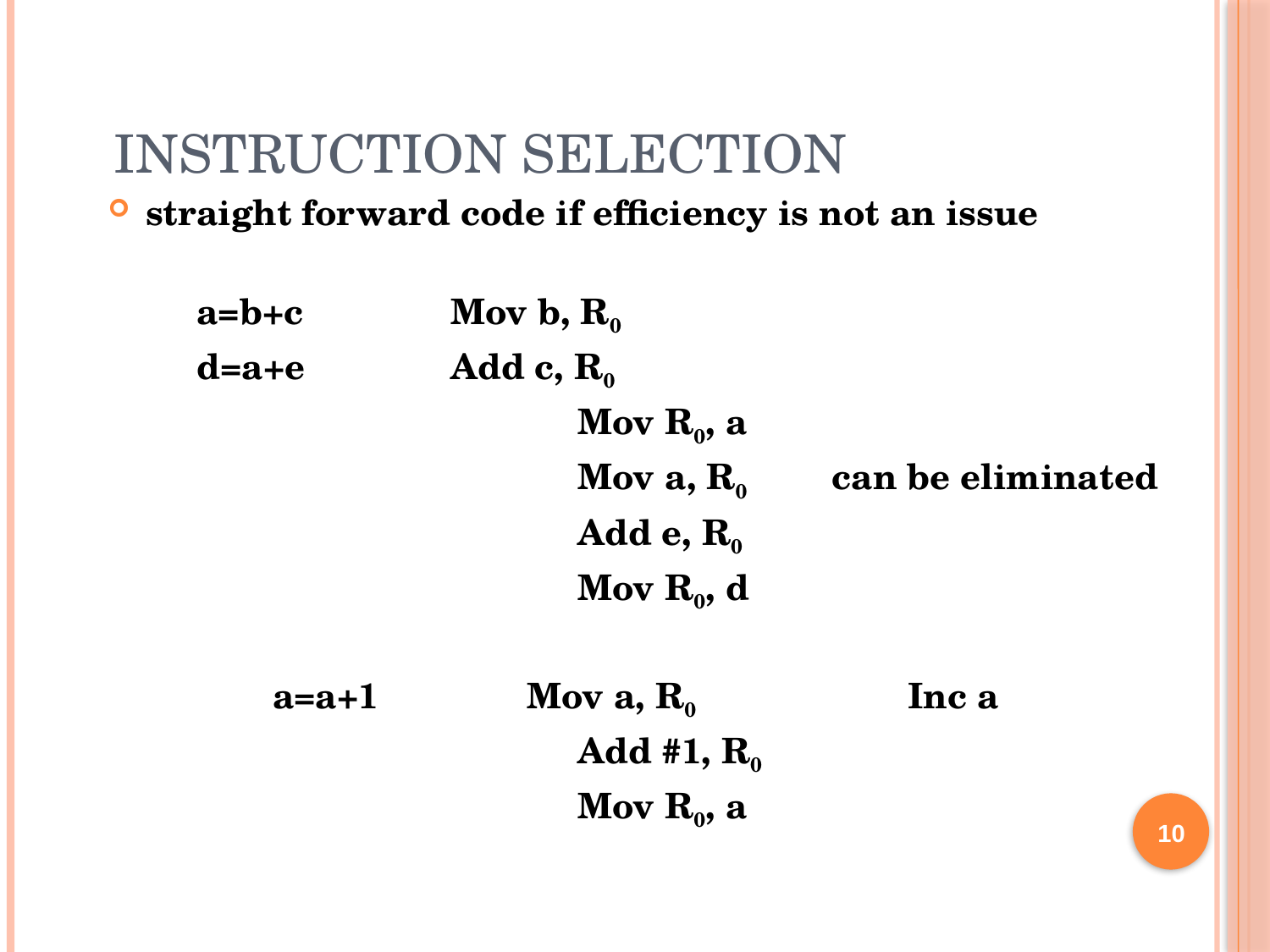

# Instruction Selection
straight forward code if efficiency is not an issue

	a=b+c		Mov b, R0
	d=a+e		Add c, R0
				Mov R0, a
				Mov a, R0 	can be eliminated
				Add e, R0
				Mov R0, d

		a=a+1		Mov a, R0 		Inc a
				Add #1, R0
				Mov R0, a
10